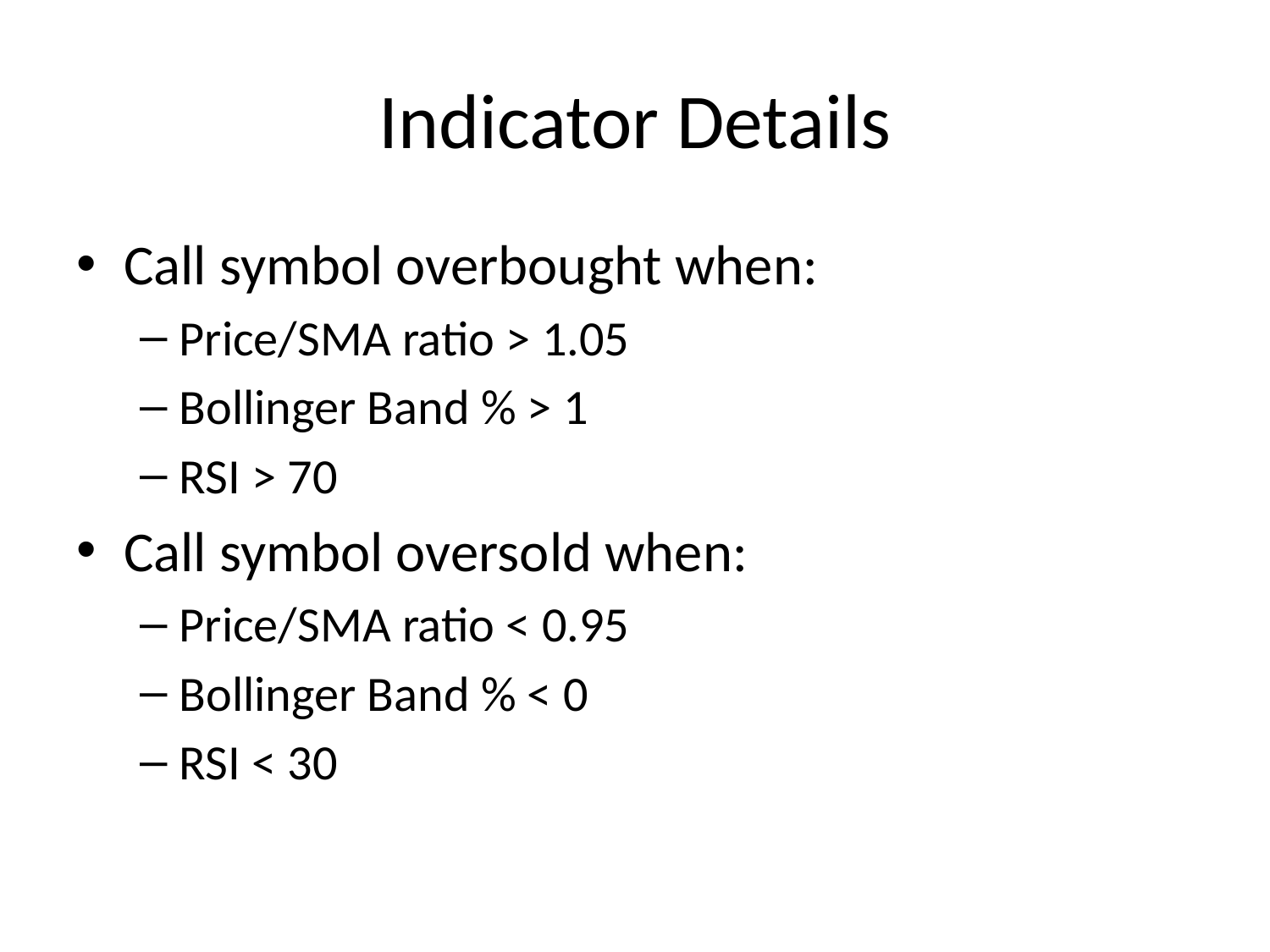

# Indicator Details
Call symbol overbought when:
Price/SMA ratio > 1.05
Bollinger Band % > 1
RSI > 70
Call symbol oversold when:
Price/SMA ratio < 0.95
Bollinger Band % < 0
RSI < 30